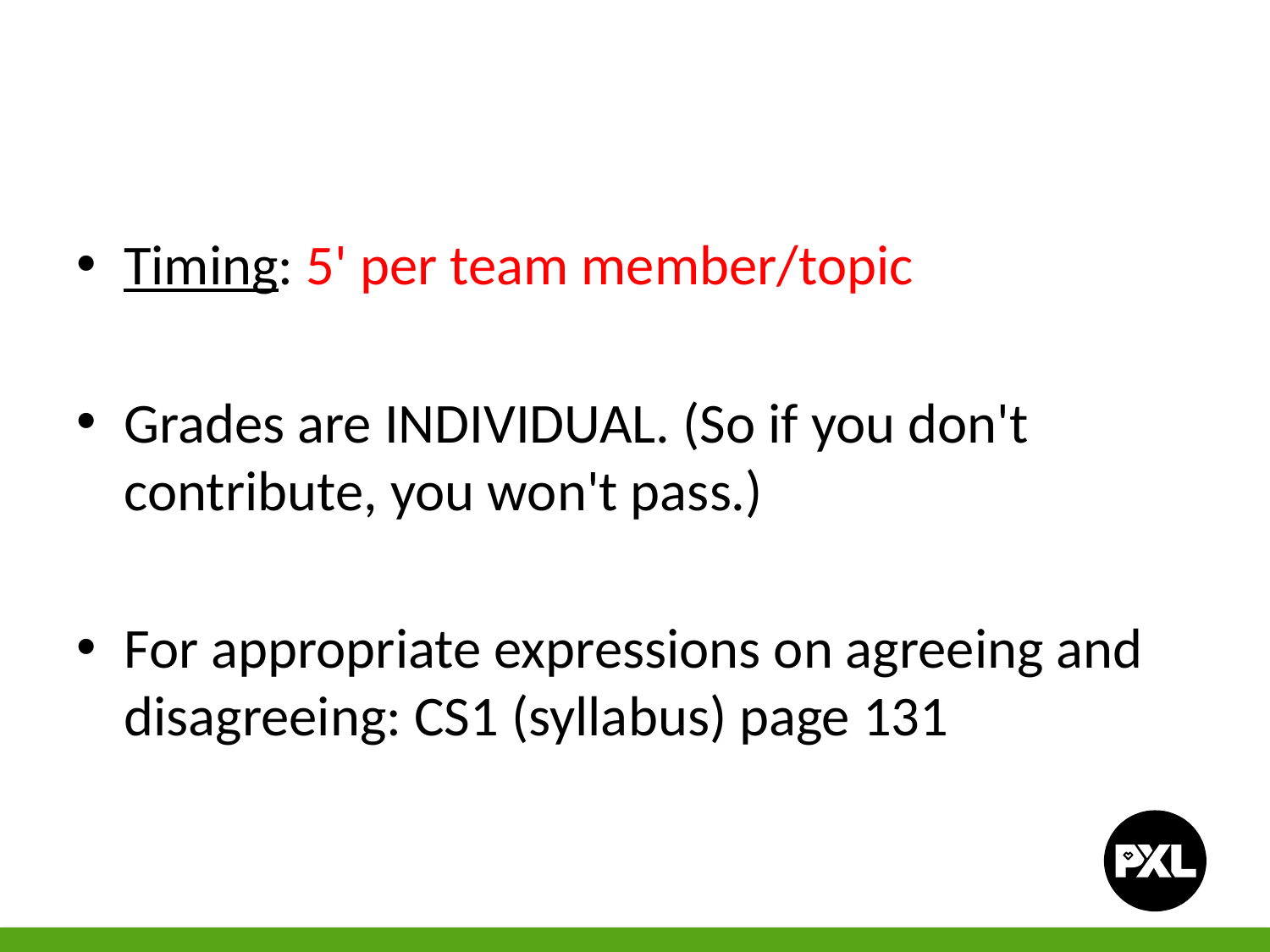

Timing: 5' per team member/topic

Grades are INDIVIDUAL. (So if you don't contribute, you won't pass.)

For appropriate expressions on agreeing and disagreeing: CS1 (syllabus) page 131